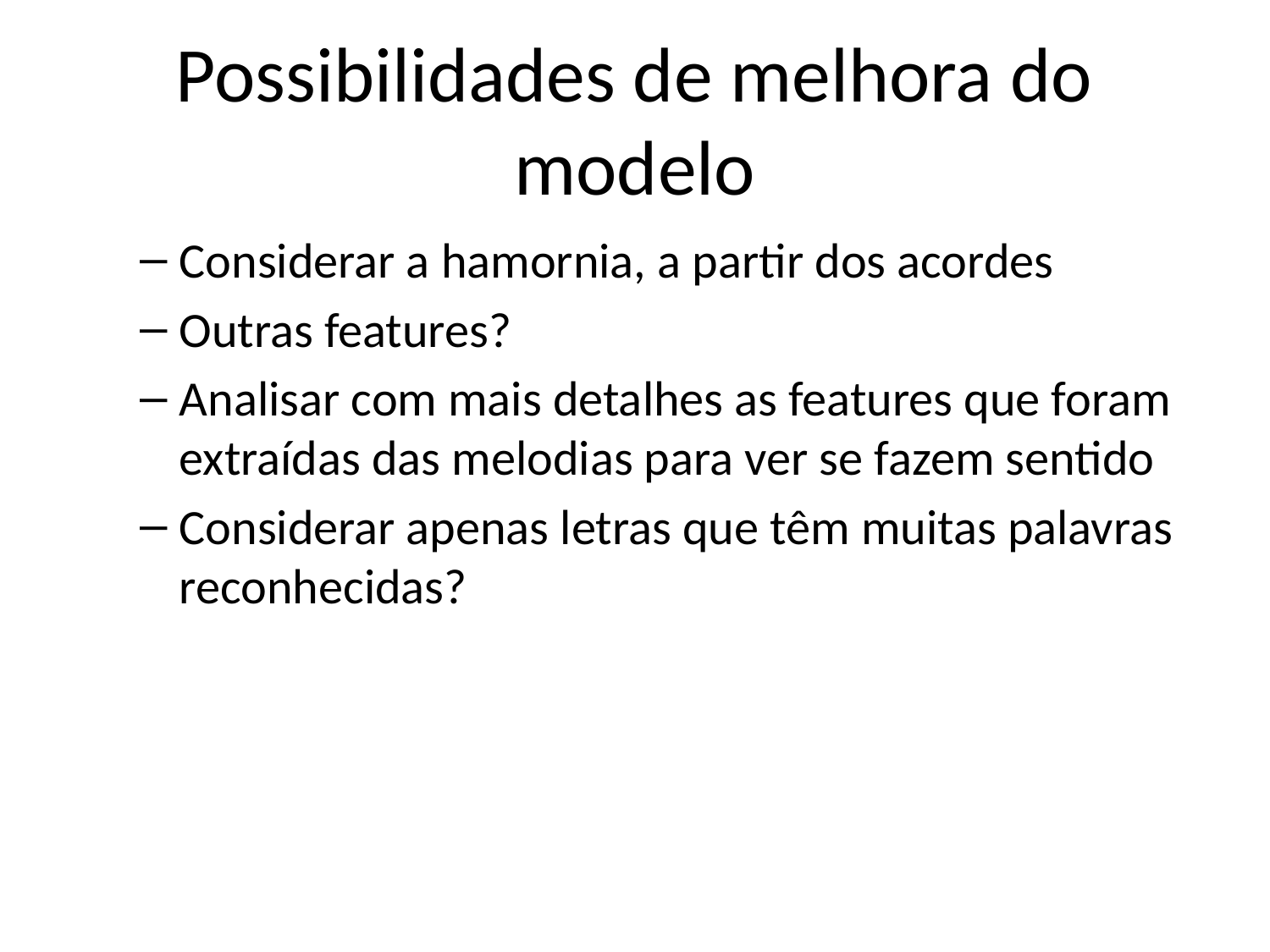

# Possibilidades de melhora do modelo
Considerar a hamornia, a partir dos acordes
Outras features?
Analisar com mais detalhes as features que foram extraídas das melodias para ver se fazem sentido
Considerar apenas letras que têm muitas palavras reconhecidas?